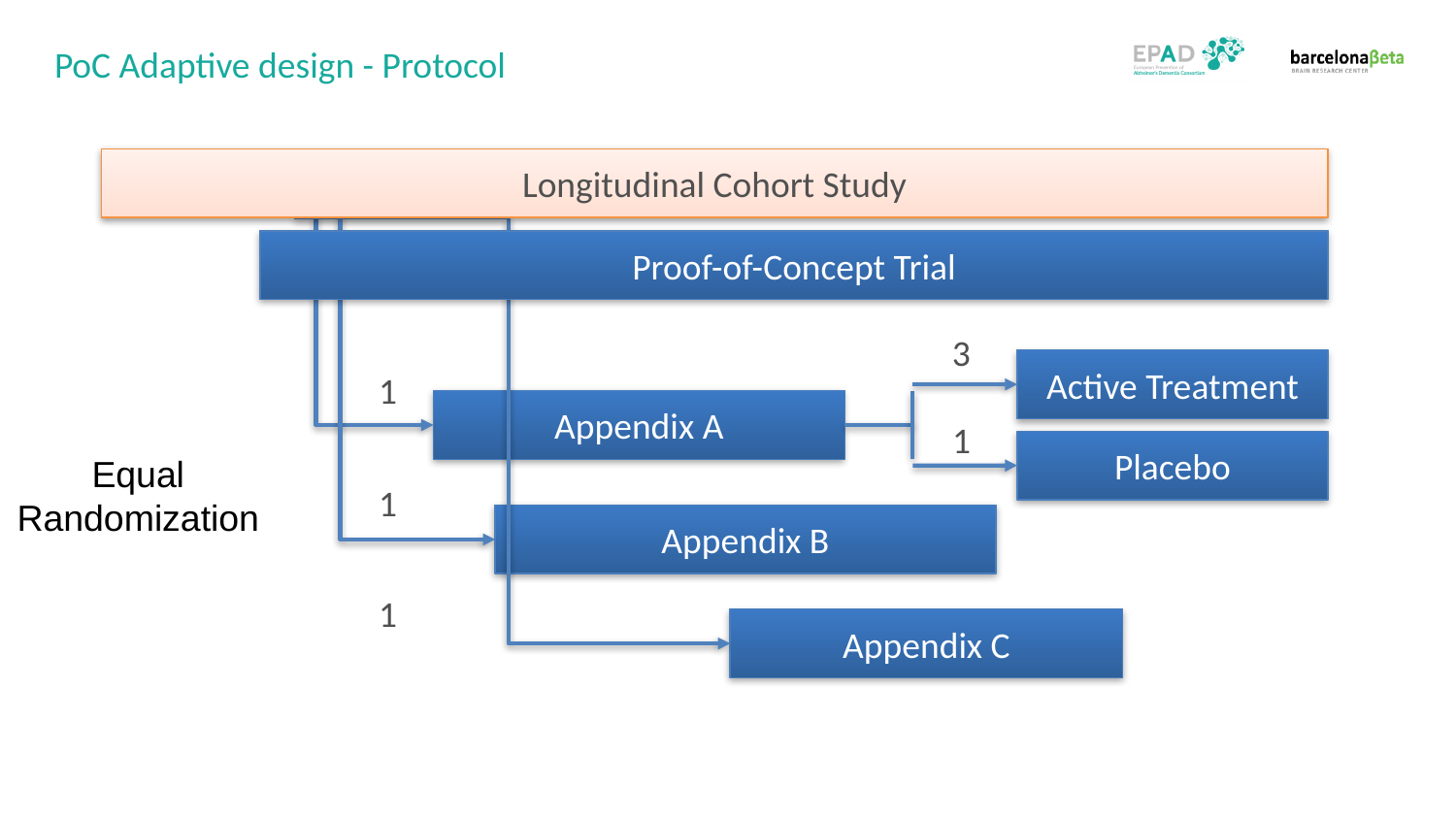

PoC Adaptive design - Protocol
Longitudinal Cohort Study
Proof-of-Concept Trial
3
Active Treatment
1
Appendix A
1
Placebo
Equal Randomization
1
Appendix B
1
Appendix C
12